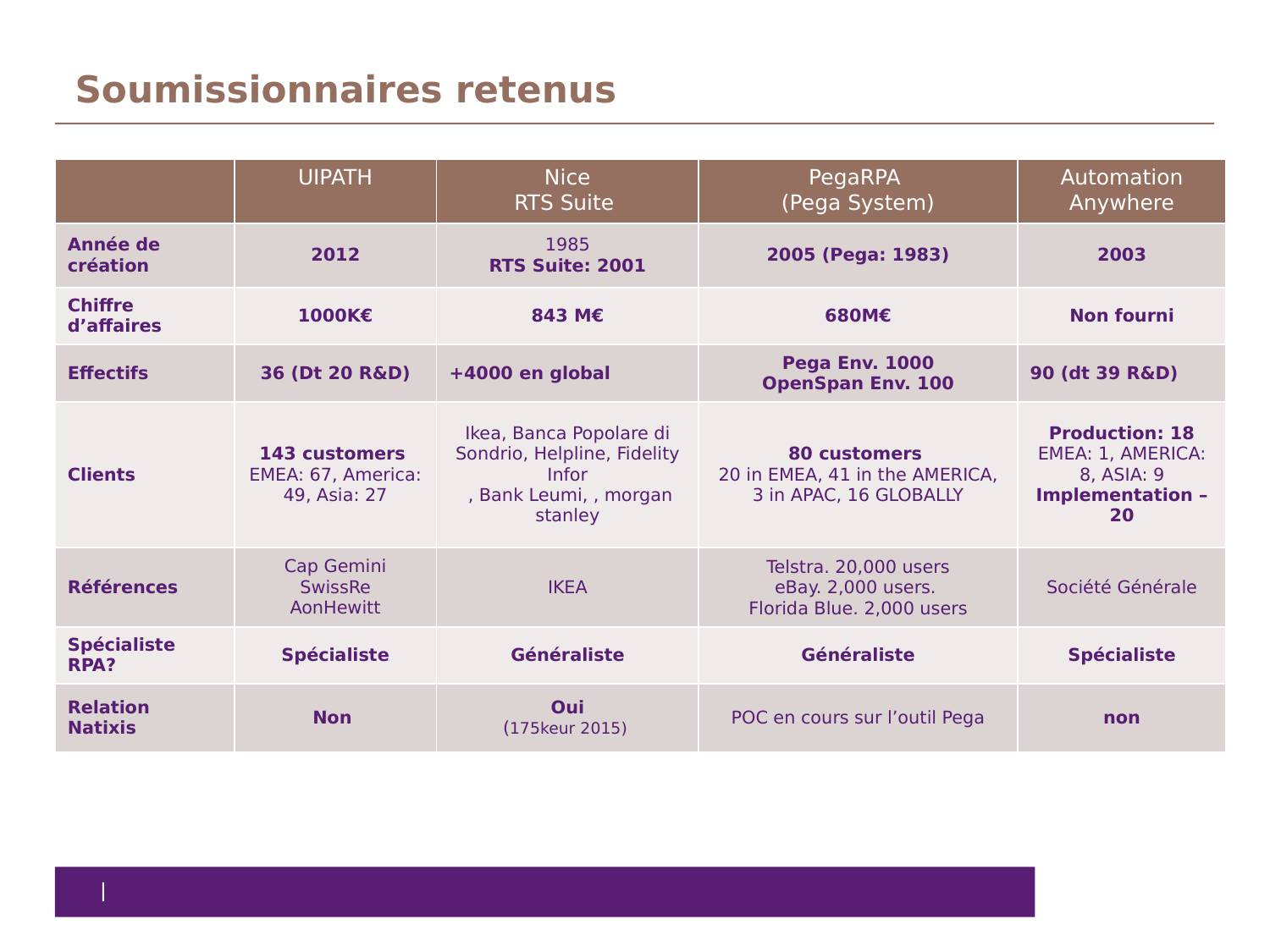

# Soumissionnaires retenus
|  | UIPATH | Nice RTS Suite | PegaRPA (Pega System) | Automation Anywhere |
| --- | --- | --- | --- | --- |
| Année de création | 2012 | 1985 RTS Suite: 2001 | 2005 (Pega: 1983) | 2003 |
| Chiffre d’affaires | 1000K€ | 843 M€ | 680M€ | Non fourni |
| Effectifs | 36 (Dt 20 R&D) | +4000 en global | Pega Env. 1000 OpenSpan Env. 100 | 90 (dt 39 R&D) |
| Clients | 143 customers EMEA: 67, America: 49, Asia: 27 | Ikea, Banca Popolare di Sondrio, Helpline, Fidelity Infor , Bank Leumi, , morgan stanley | 80 customers 20 in EMEA, 41 in the AMERICA, 3 in APAC, 16 GLOBALLY | Production: 18 EMEA: 1, AMERICA: 8, ASIA: 9 Implementation – 20 |
| Références | Cap Gemini SwissRe AonHewitt | IKEA | Telstra. 20,000 users eBay. 2,000 users. Florida Blue. 2,000 users | Société Générale |
| Spécialiste RPA? | Spécialiste | Généraliste | Généraliste | Spécialiste |
| Relation Natixis | Non | Oui (175keur 2015) | POC en cours sur l’outil Pega | non |